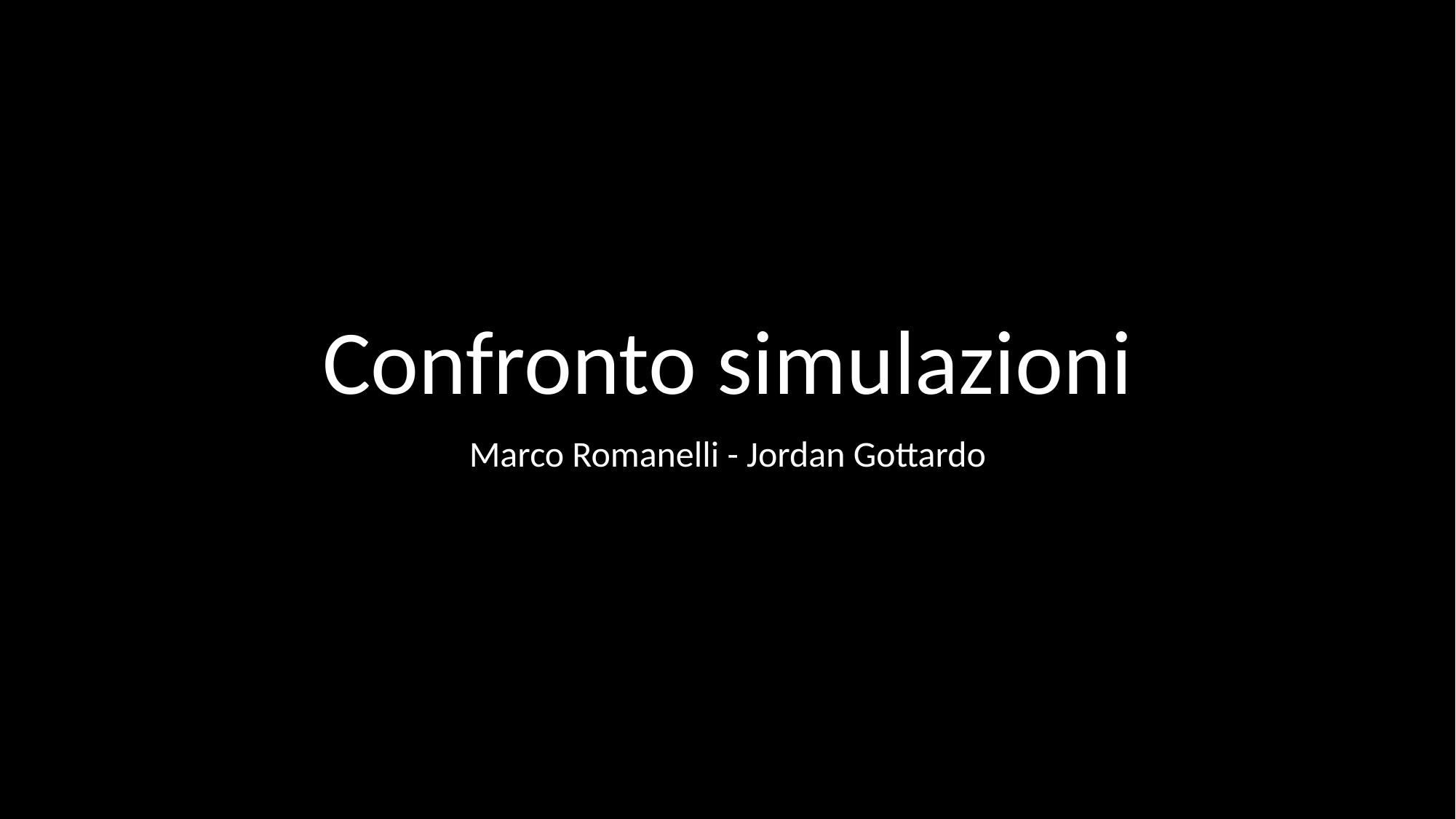

# Confronto simulazioni
Marco Romanelli - Jordan Gottardo